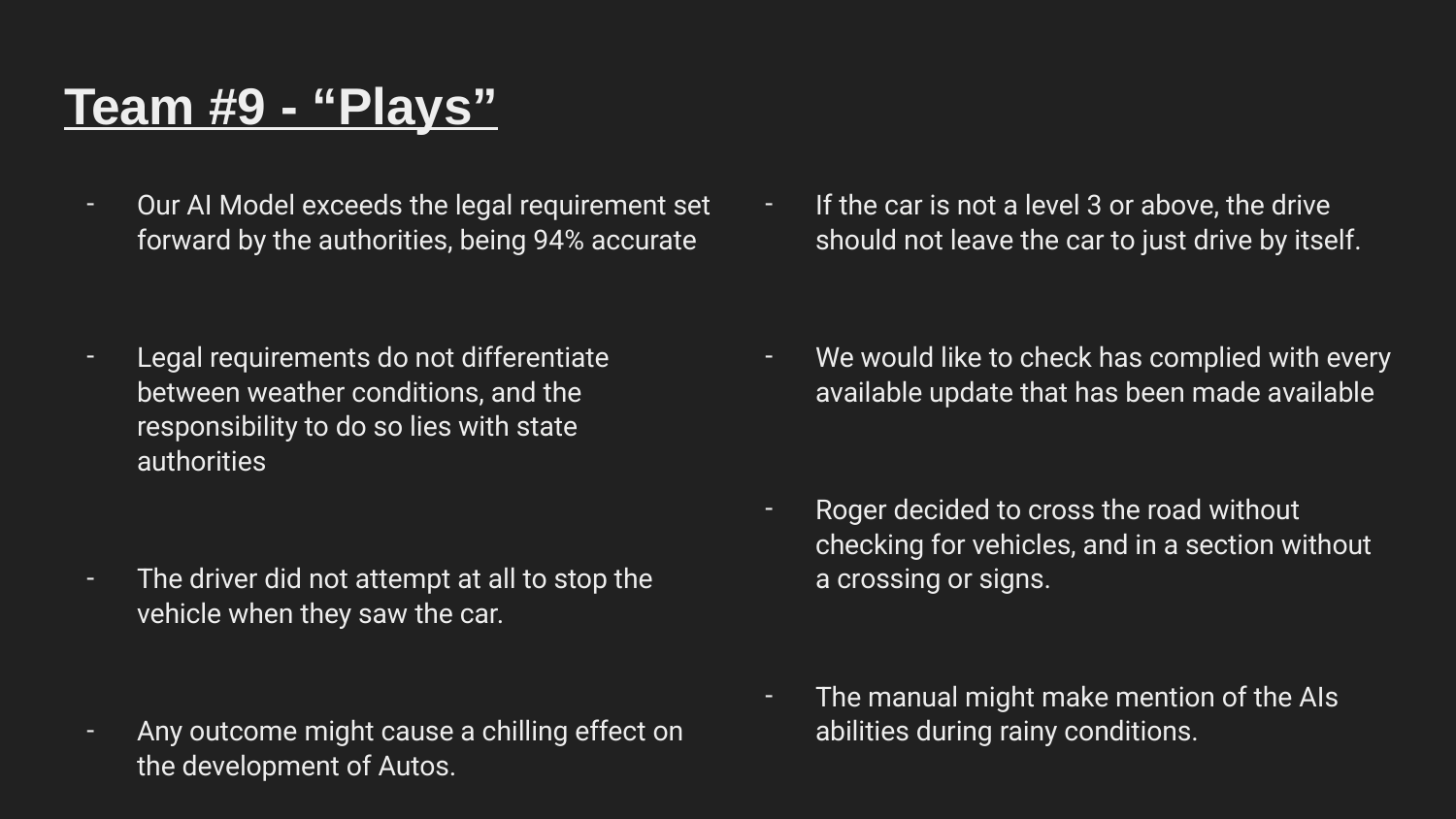

# Team #9 - “Plays”
Our AI Model exceeds the legal requirement set forward by the authorities, being 94% accurate

Legal requirements do not differentiate between weather conditions, and the responsibility to do so lies with state authorities

The driver did not attempt at all to stop the vehicle when they saw the car.

Any outcome might cause a chilling effect on the development of Autos.
If the car is not a level 3 or above, the drive should not leave the car to just drive by itself.

We would like to check has complied with every available update that has been made available

Roger decided to cross the road without checking for vehicles, and in a section without a crossing or signs.

The manual might make mention of the AIs abilities during rainy conditions.